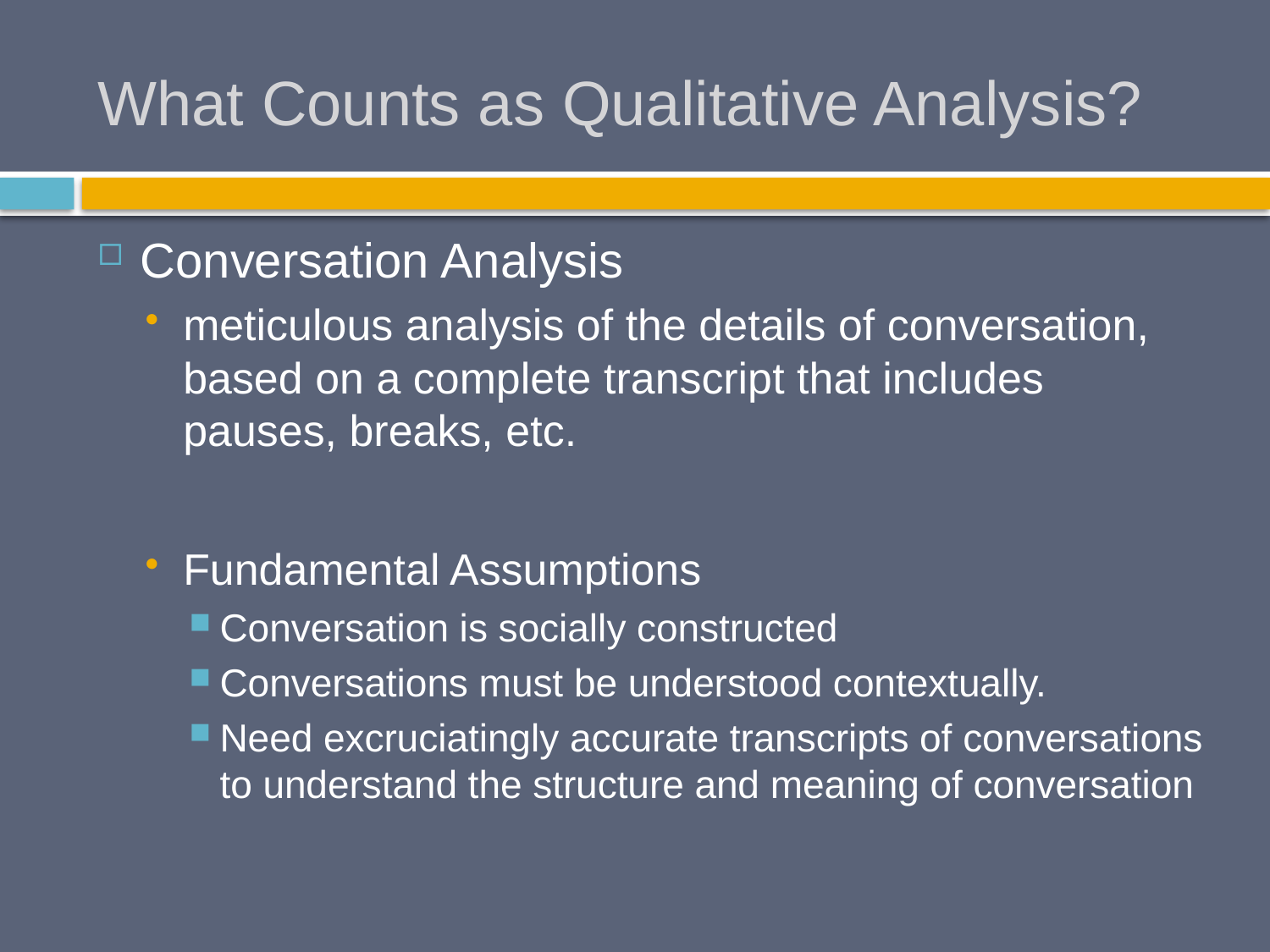

# What Counts as Qualitative Analysis?
Conversation Analysis
meticulous analysis of the details of conversation, based on a complete transcript that includes pauses, breaks, etc.

Fundamental Assumptions
Conversation is socially constructed
Conversations must be understood contextually.
Need excruciatingly accurate transcripts of conversations to understand the structure and meaning of conversation